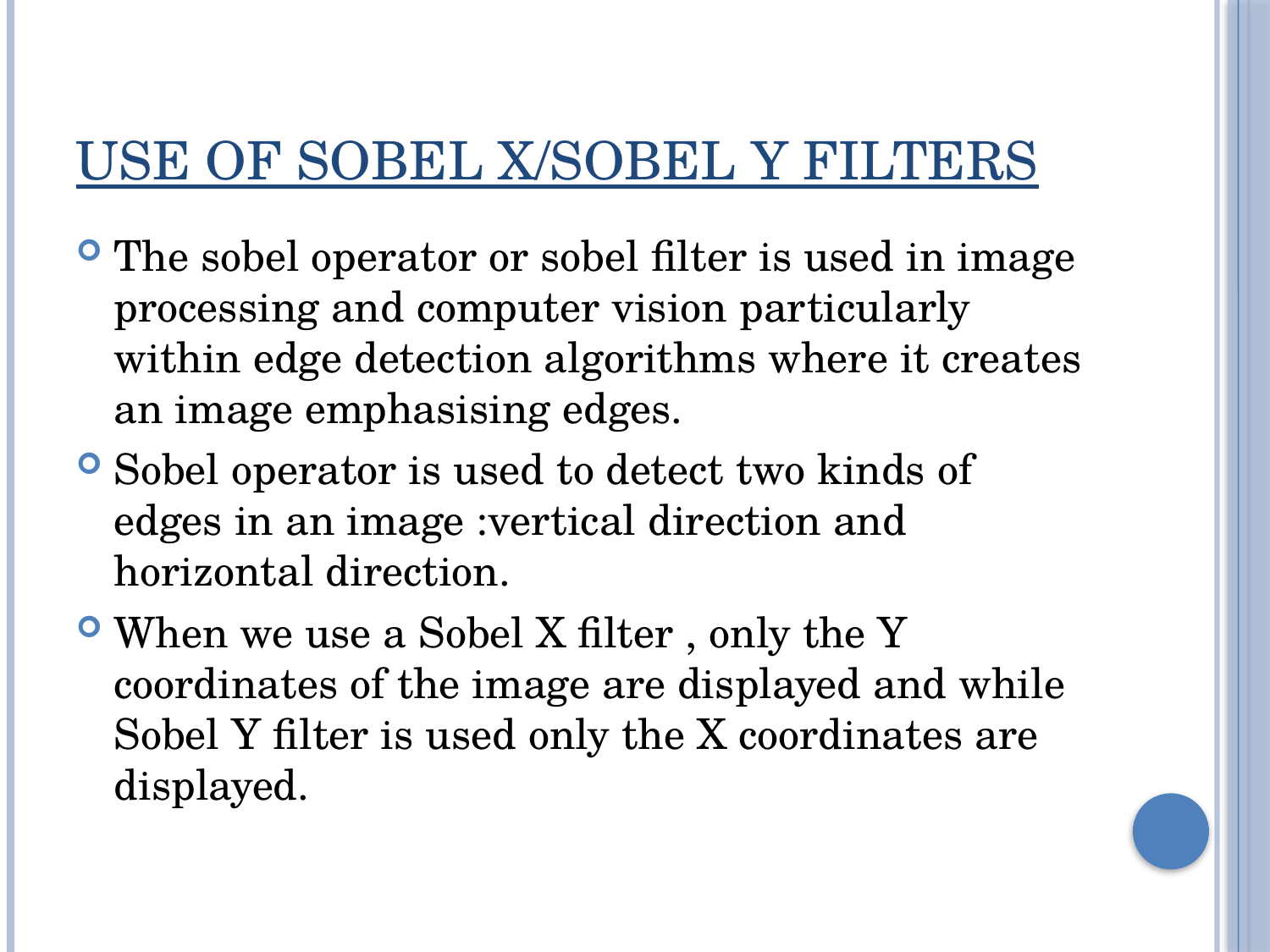

# USE OF SOBEL X/SOBEL Y FILTERS
The sobel operator or sobel filter is used in image processing and computer vision particularly within edge detection algorithms where it creates an image emphasising edges.
Sobel operator is used to detect two kinds of edges in an image :vertical direction and horizontal direction.
When we use a Sobel X filter , only the Y coordinates of the image are displayed and while Sobel Y filter is used only the X coordinates are displayed.